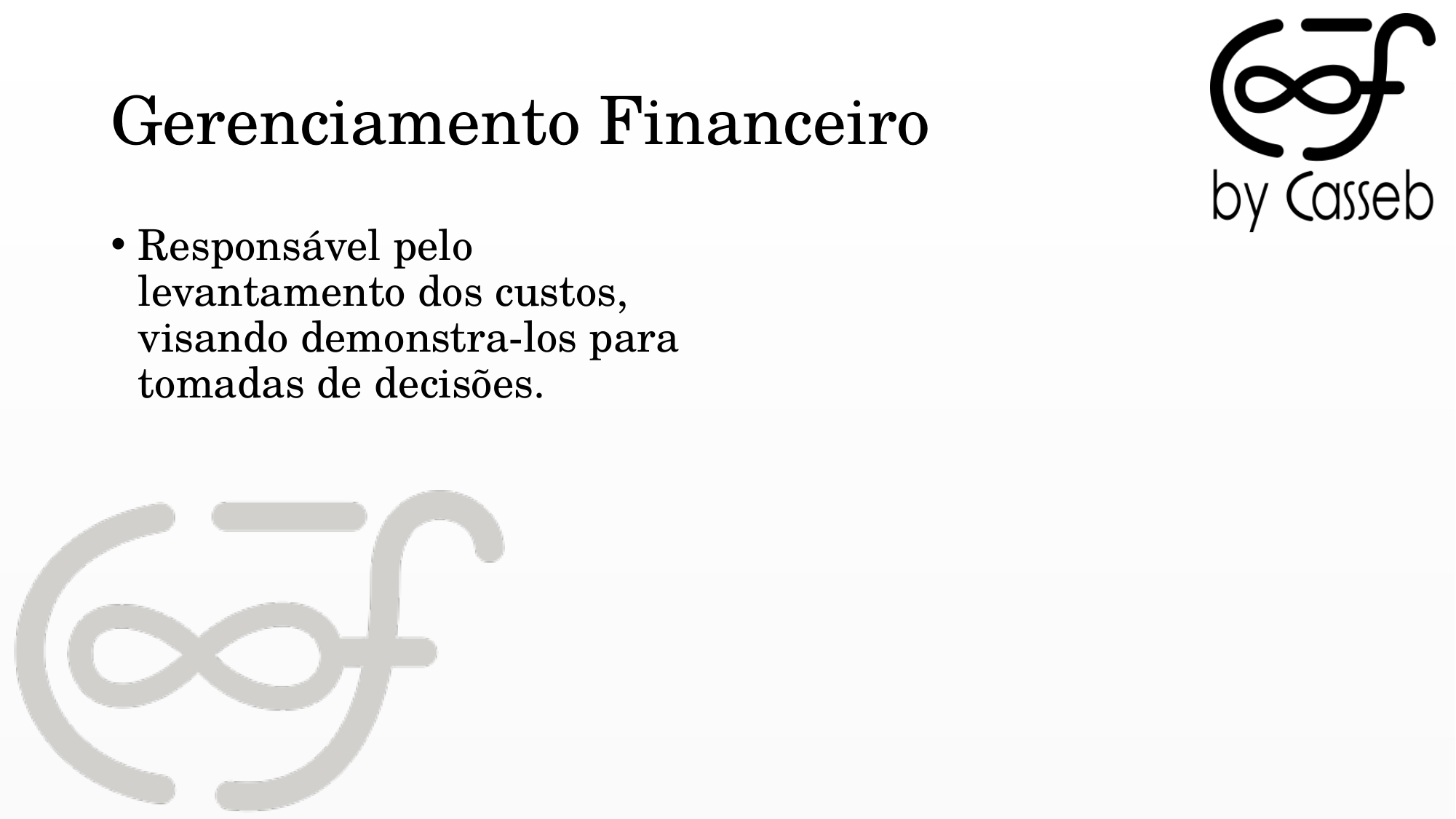

# Gerenciamento Financeiro
Responsável pelo levantamento dos custos, visando demonstra-los para tomadas de decisões.